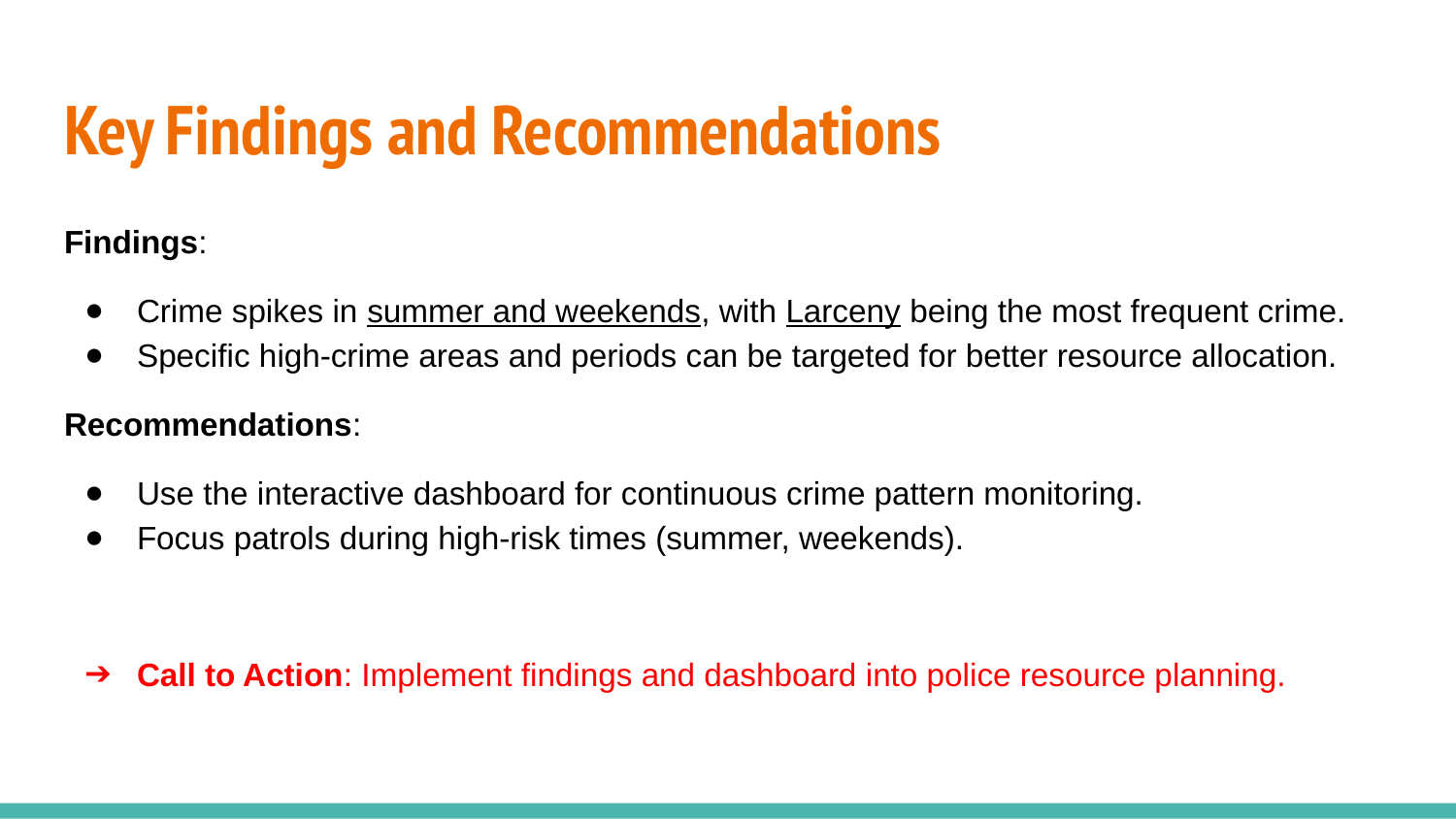

# Key Findings and Recommendations

Findings:
Crime spikes in summer and weekends, with Larceny being the most frequent crime.
Specific high-crime areas and periods can be targeted for better resource allocation.
Recommendations:
Use the interactive dashboard for continuous crime pattern monitoring.
Focus patrols during high-risk times (summer, weekends).

Call to Action: Implement findings and dashboard into police resource planning.